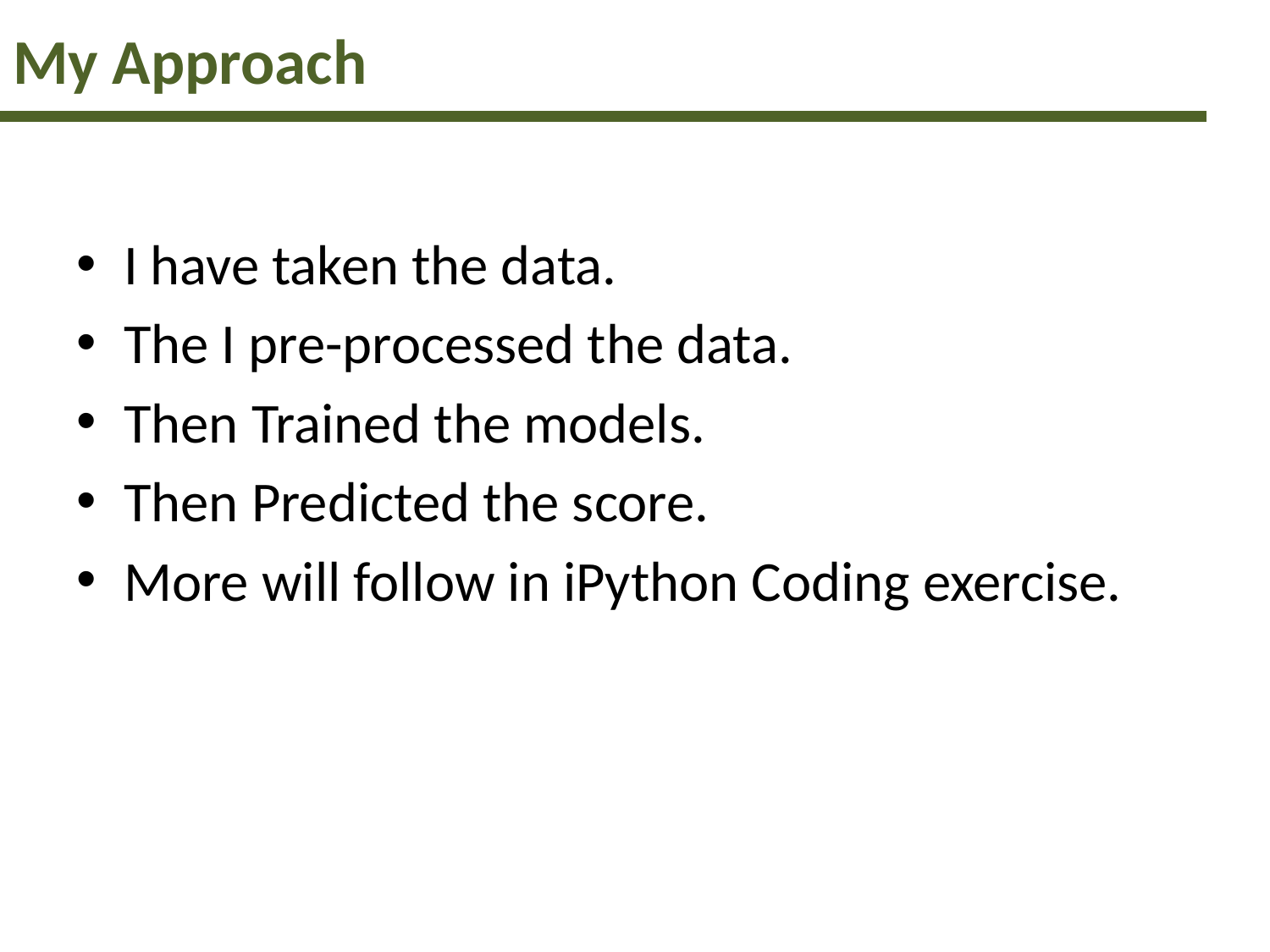

# My Approach
I have taken the data.
The I pre-processed the data.
Then Trained the models.
Then Predicted the score.
More will follow in iPython Coding exercise.